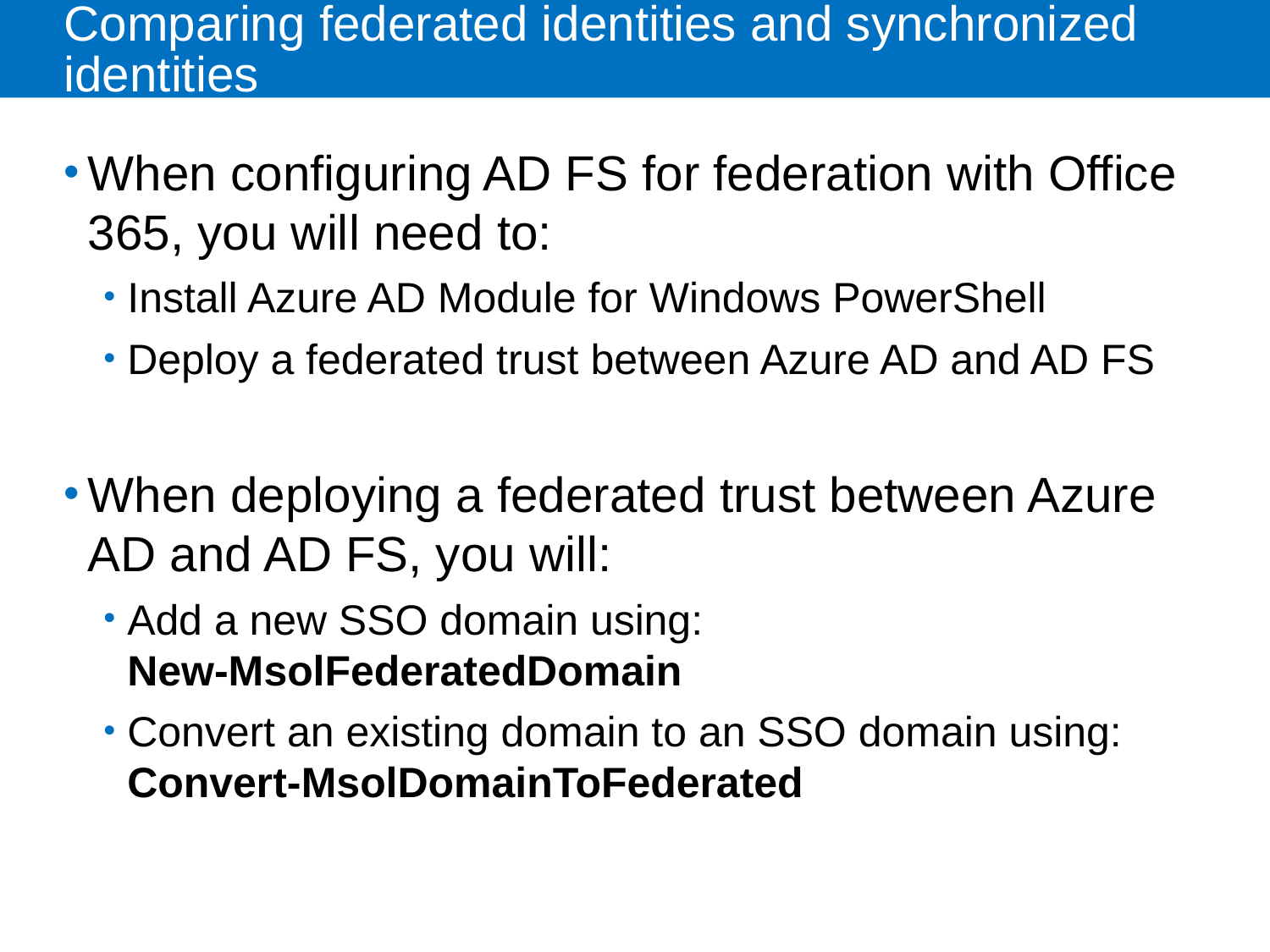

# Comparing federated identities and synchronized identities
When configuring AD FS for federation with Office 365, you will need to:
Install Azure AD Module for Windows PowerShell
Deploy a federated trust between Azure AD and AD FS

When deploying a federated trust between Azure AD and AD FS, you will:
Add a new SSO domain using:
New-MsolFederatedDomain
Convert an existing domain to an SSO domain using:
Convert-MsolDomainToFederated